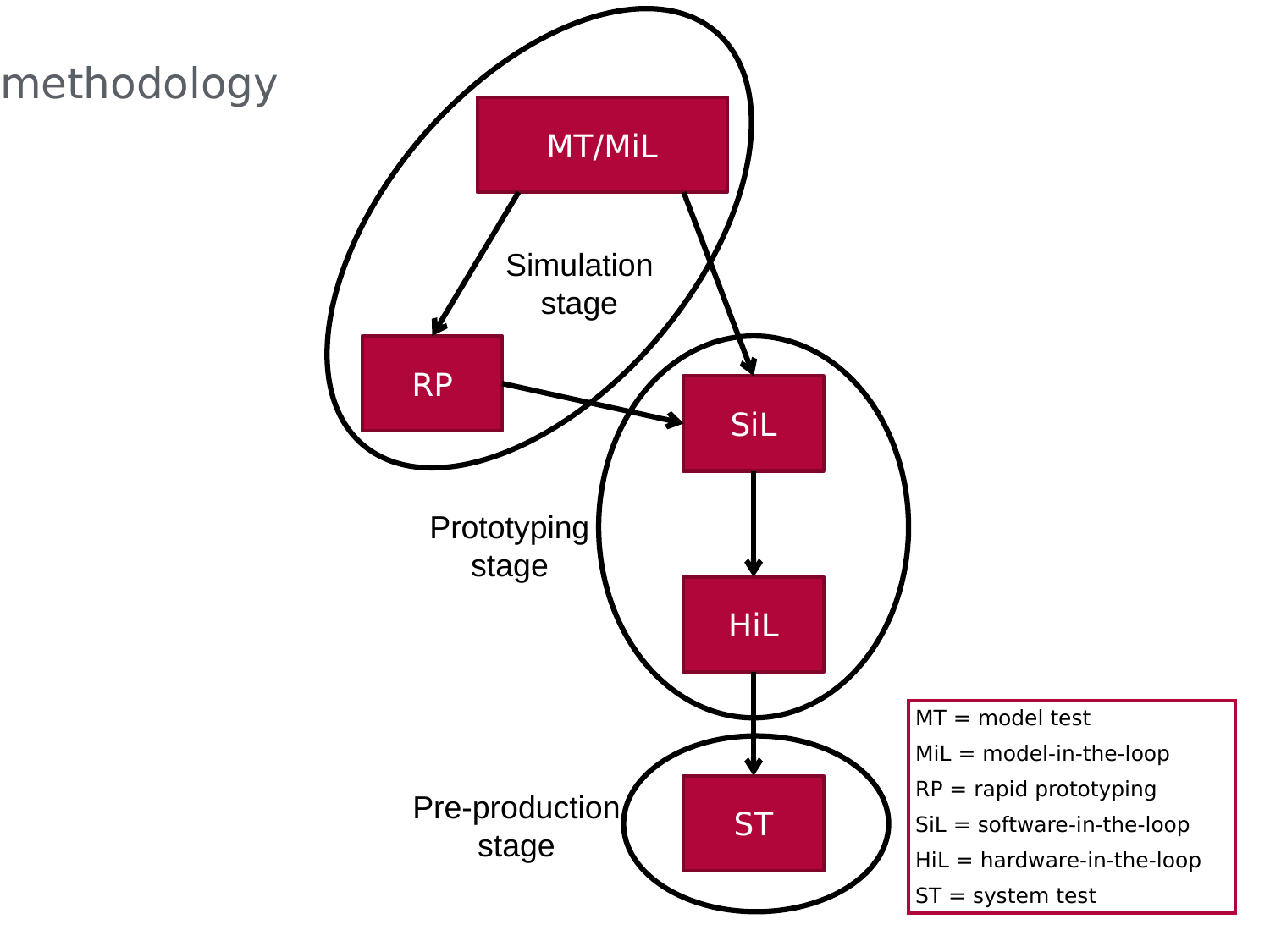

# methodology

MT/MiL
Simulation
stage
RP

SiL
Prototyping
stage
HiL
 MT = model test
 MiL = model-in-the-loop
 RP = rapid prototyping
 SiL = software-in-the-loop
 HiL = hardware-in-the-loop
 ST = system test

ST
Pre-production
stage